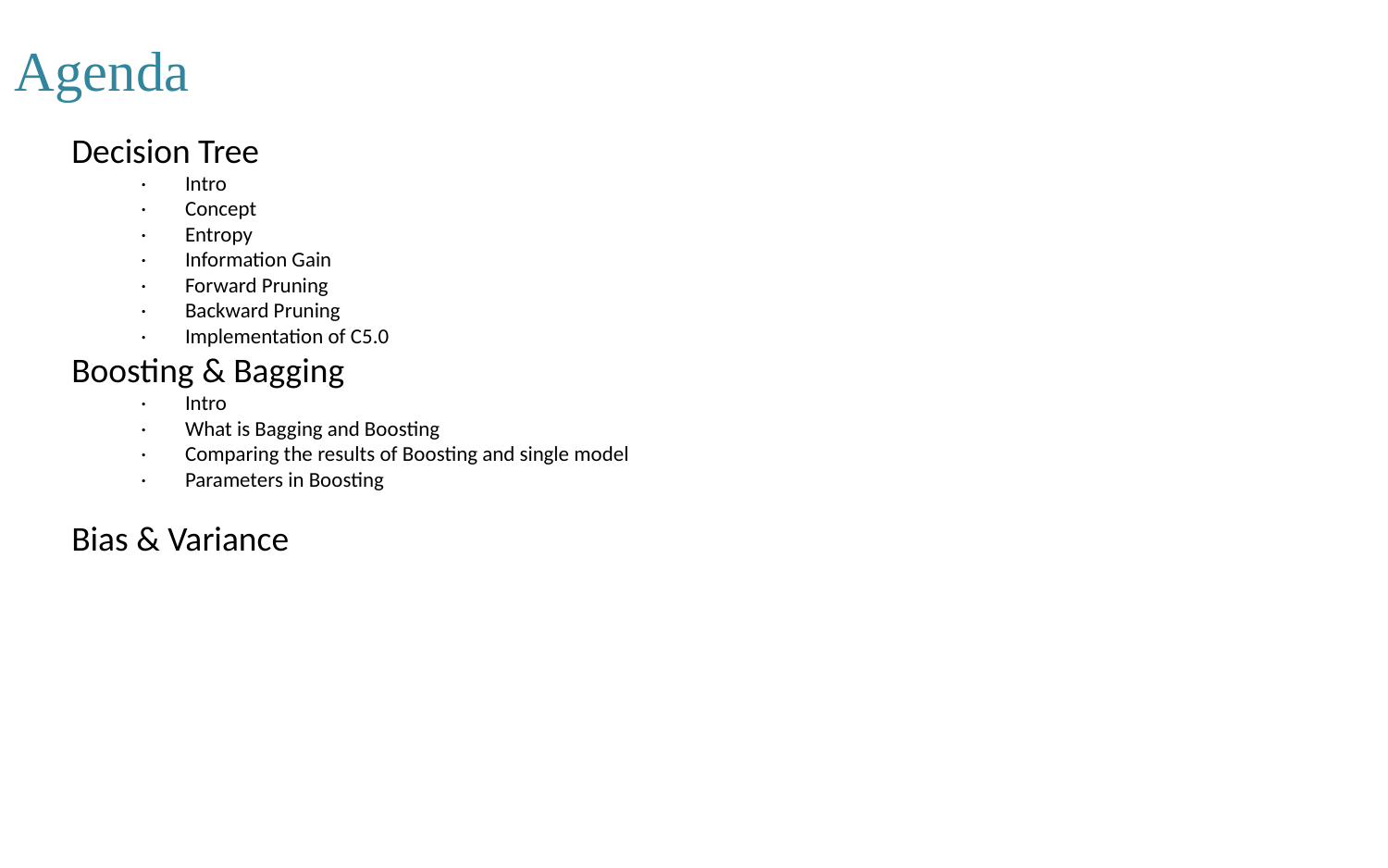

Agenda
Decision Tree
·        Intro
·        Concept
·        Entropy
·        Information Gain
·        Forward Pruning
·        Backward Pruning
·        Implementation of C5.0
Boosting & Bagging
·        Intro
·        What is Bagging and Boosting
·        Comparing the results of Boosting and single model
·        Parameters in Boosting

Bias & Variance